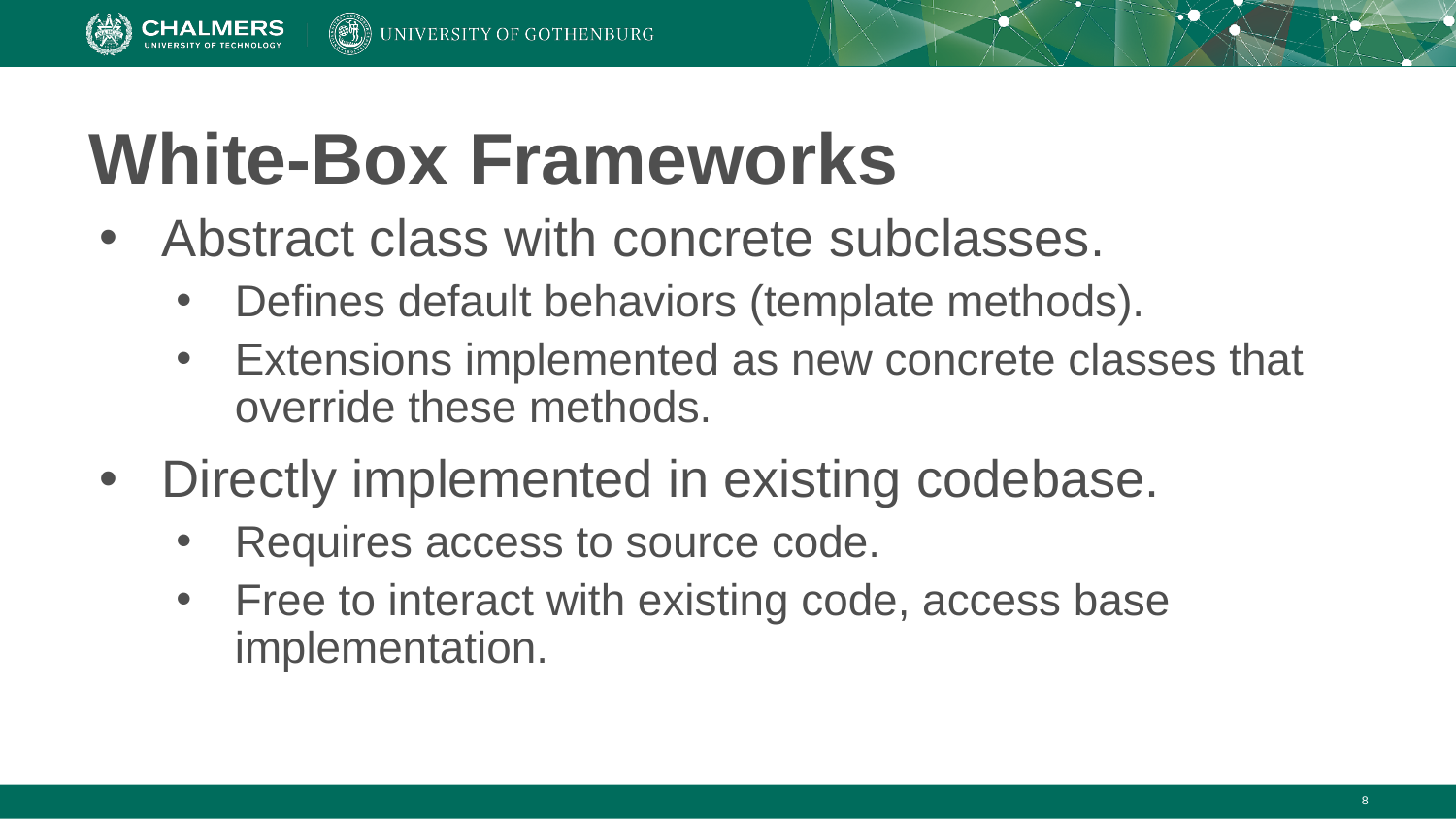

# White-Box Frameworks
Abstract class with concrete subclasses.
Defines default behaviors (template methods).
Extensions implemented as new concrete classes that override these methods.
Directly implemented in existing codebase.
Requires access to source code.
Free to interact with existing code, access base implementation.
8